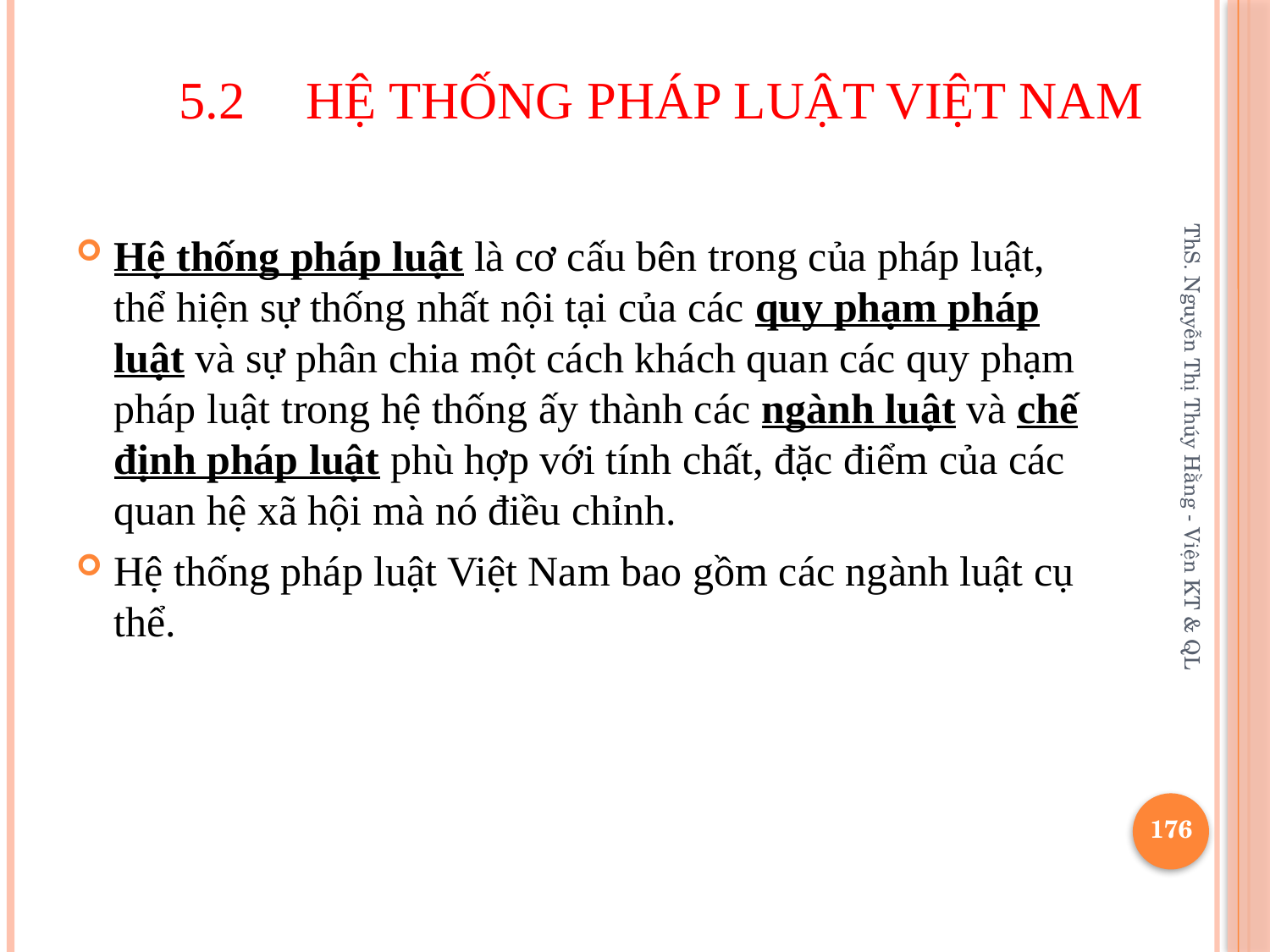

# 5.2	HỆ THỐNG PHÁP LUẬT VIỆT NAM
Hệ thống pháp luật là cơ cấu bên trong của pháp luật, thể hiện sự thống nhất nội tại của các quy phạm pháp luật và sự phân chia một cách khách quan các quy phạm pháp luật trong hệ thống ấy thành các ngành luật và chế định pháp luật phù hợp với tính chất, đặc điểm của các quan hệ xã hội mà nó điều chỉnh.
Hệ thống pháp luật Việt Nam bao gồm các ngành luật cụ thể.
ThS. Nguyễn Thị Thúy Hằng - Viện KT & QL
176